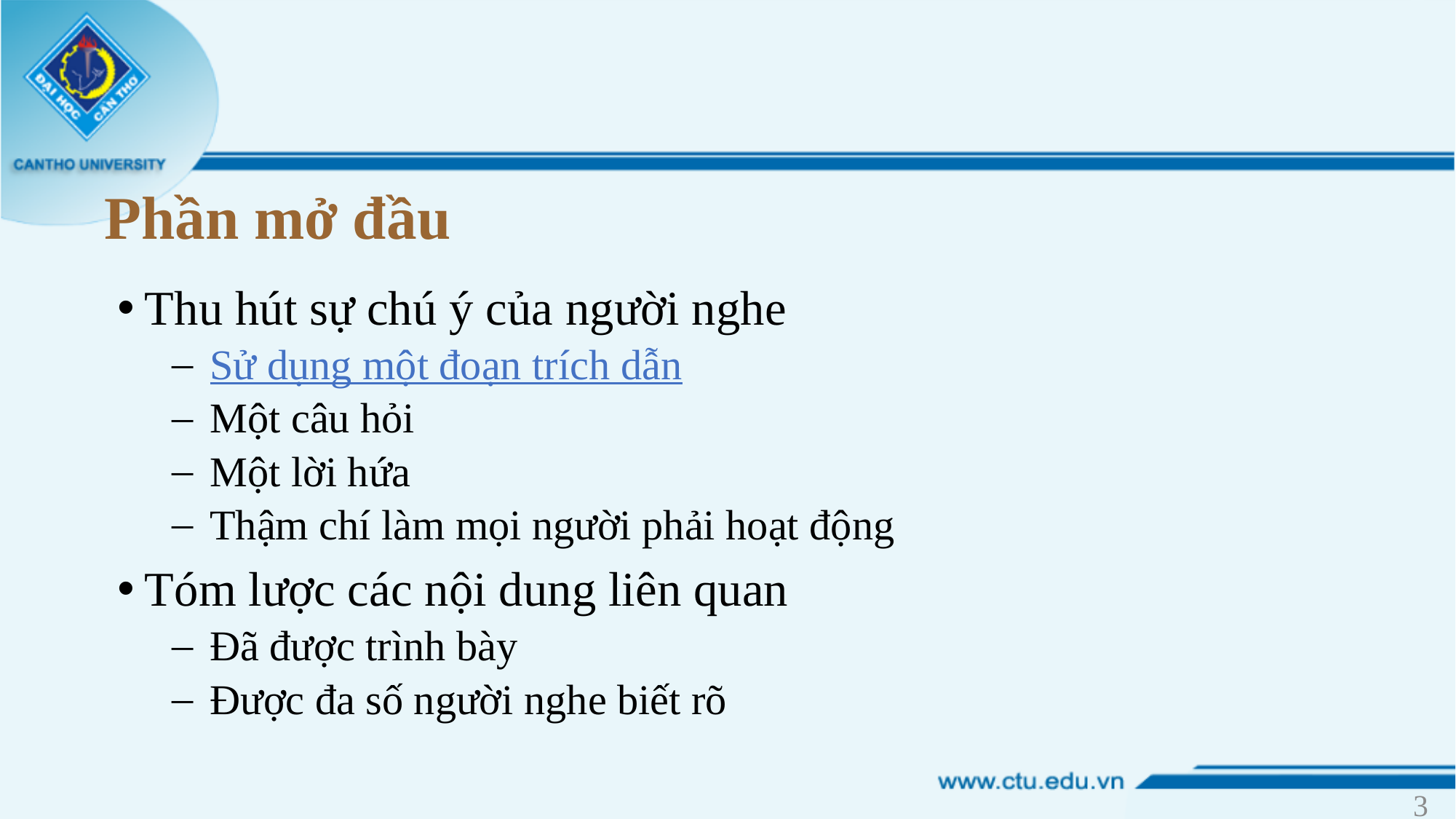

# Phần mở đầu
Thu hút sự chú ý của người nghe
 Sử dụng một đoạn trích dẫn
 Một câu hỏi
 Một lời hứa
 Thậm chí làm mọi người phải hoạt động
Tóm lược các nội dung liên quan
 Đã được trình bày
 Được đa số người nghe biết rõ
3